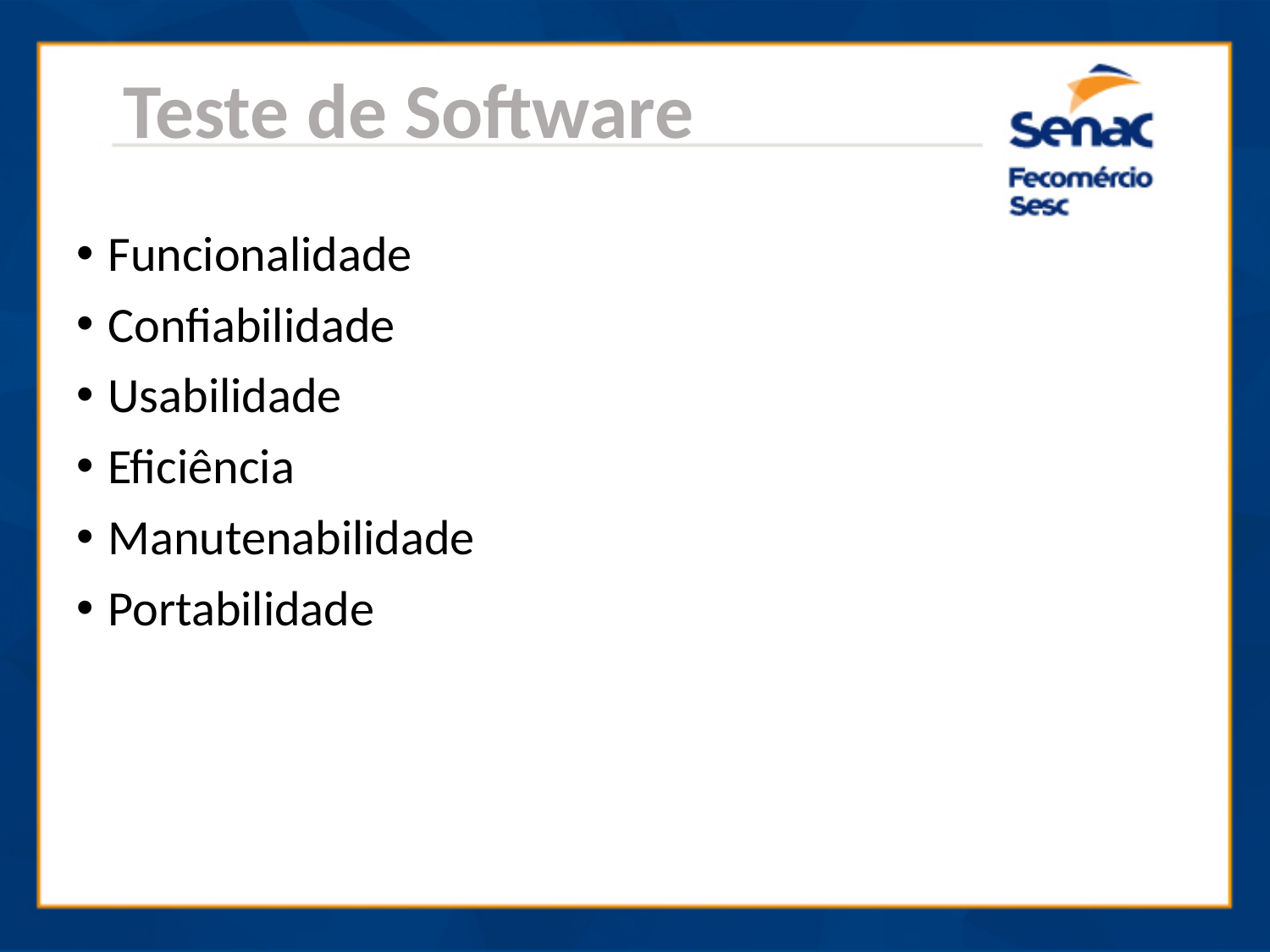

Teste de Software
Funcionalidade
Confiabilidade
Usabilidade
Eficiência
Manutenabilidade
Portabilidade